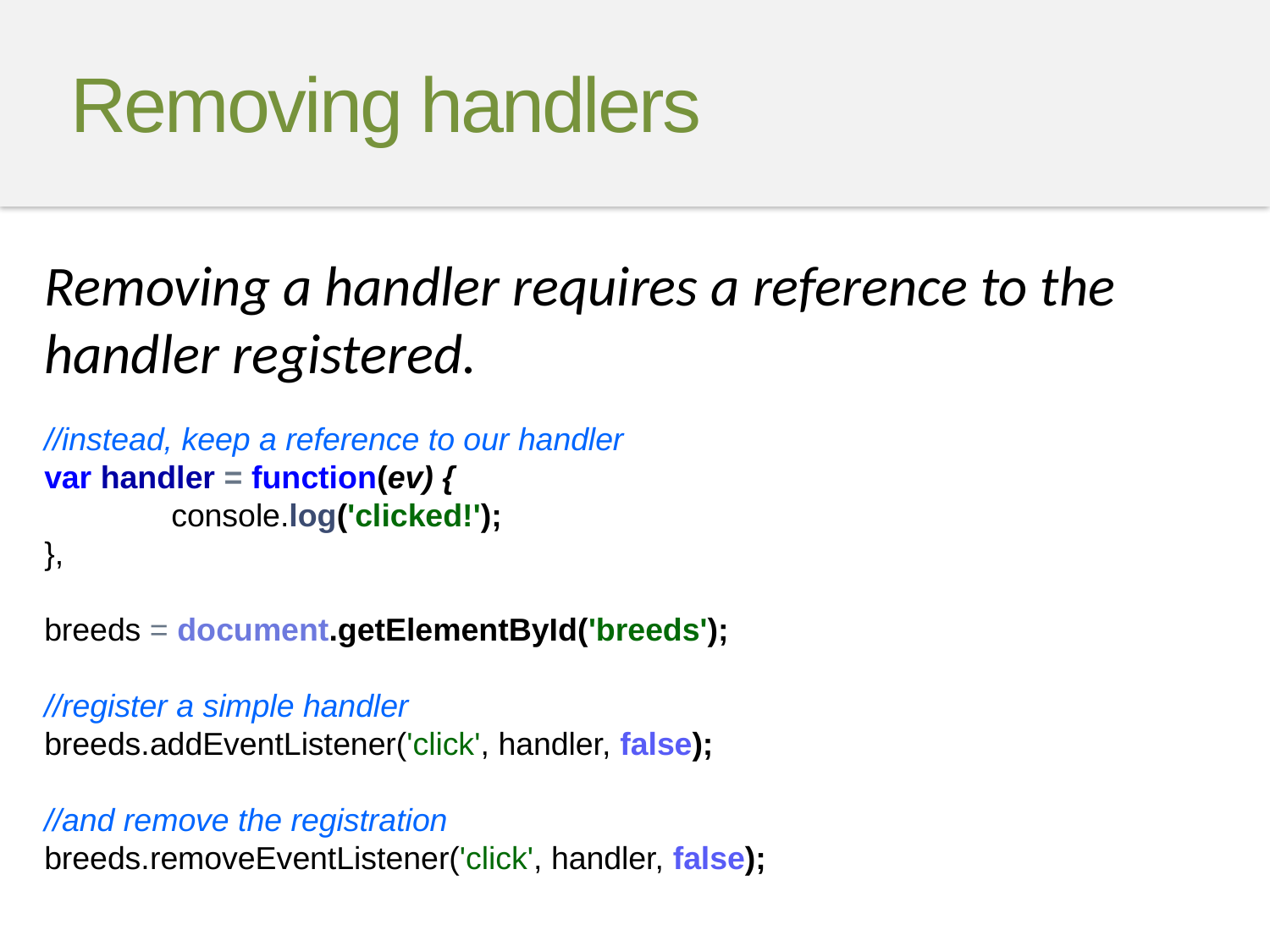

Removing handlers
Removing a handler requires a reference to the handler registered.
//instead, keep a reference to our handler
var handler = function(ev) {
	console.log('clicked!');
},

breeds = document.getElementById('breeds');

//register a simple handler
breeds.addEventListener('click', handler, false);

//and remove the registration
breeds.removeEventListener('click', handler, false);